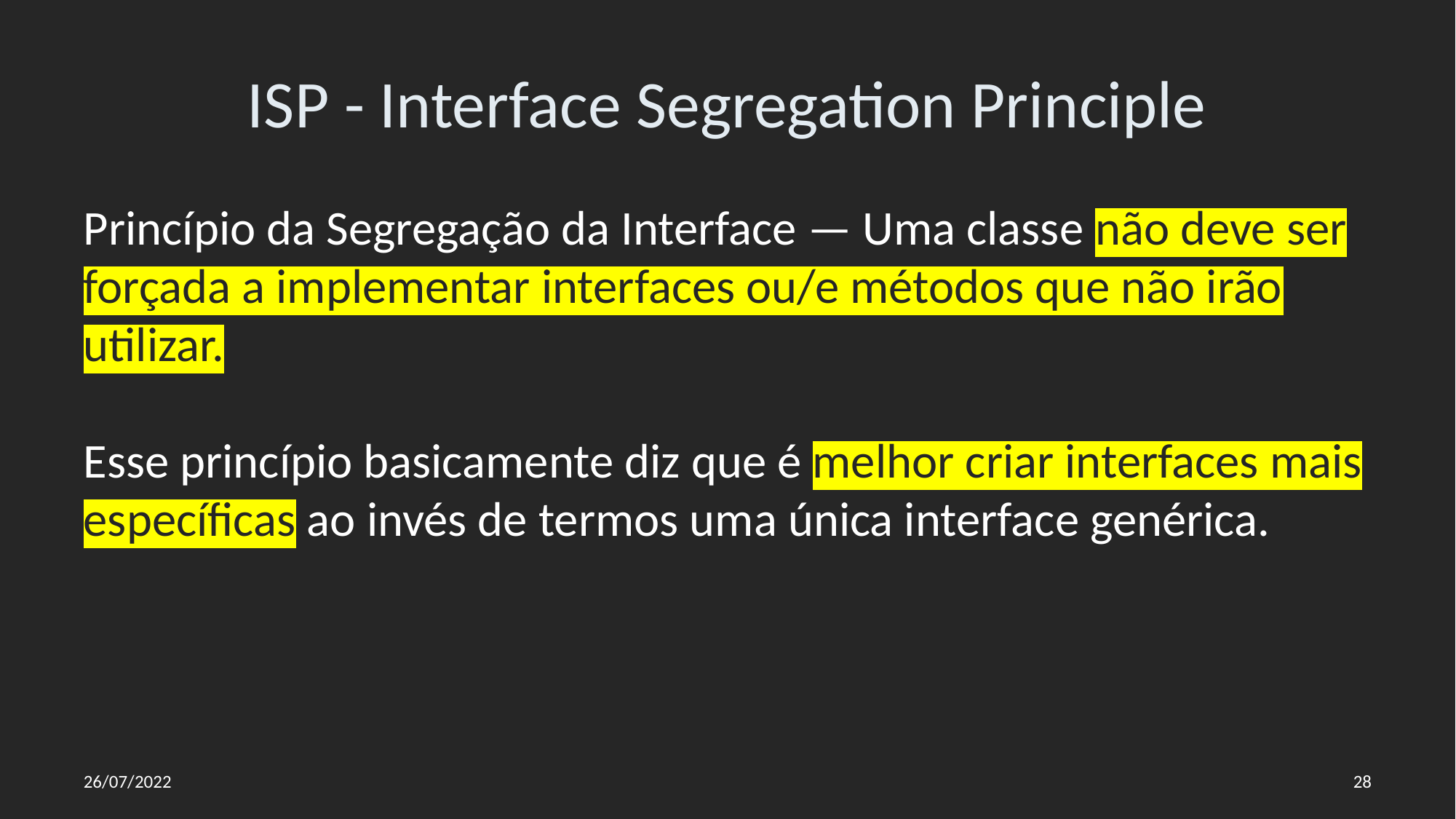

# ISP - Interface Segregation Principle
Princípio da Segregação da Interface — Uma classe não deve ser forçada a implementar interfaces ou/e métodos que não irão utilizar.

Esse princípio basicamente diz que é melhor criar interfaces mais específicas ao invés de termos uma única interface genérica.
26/07/2022
28